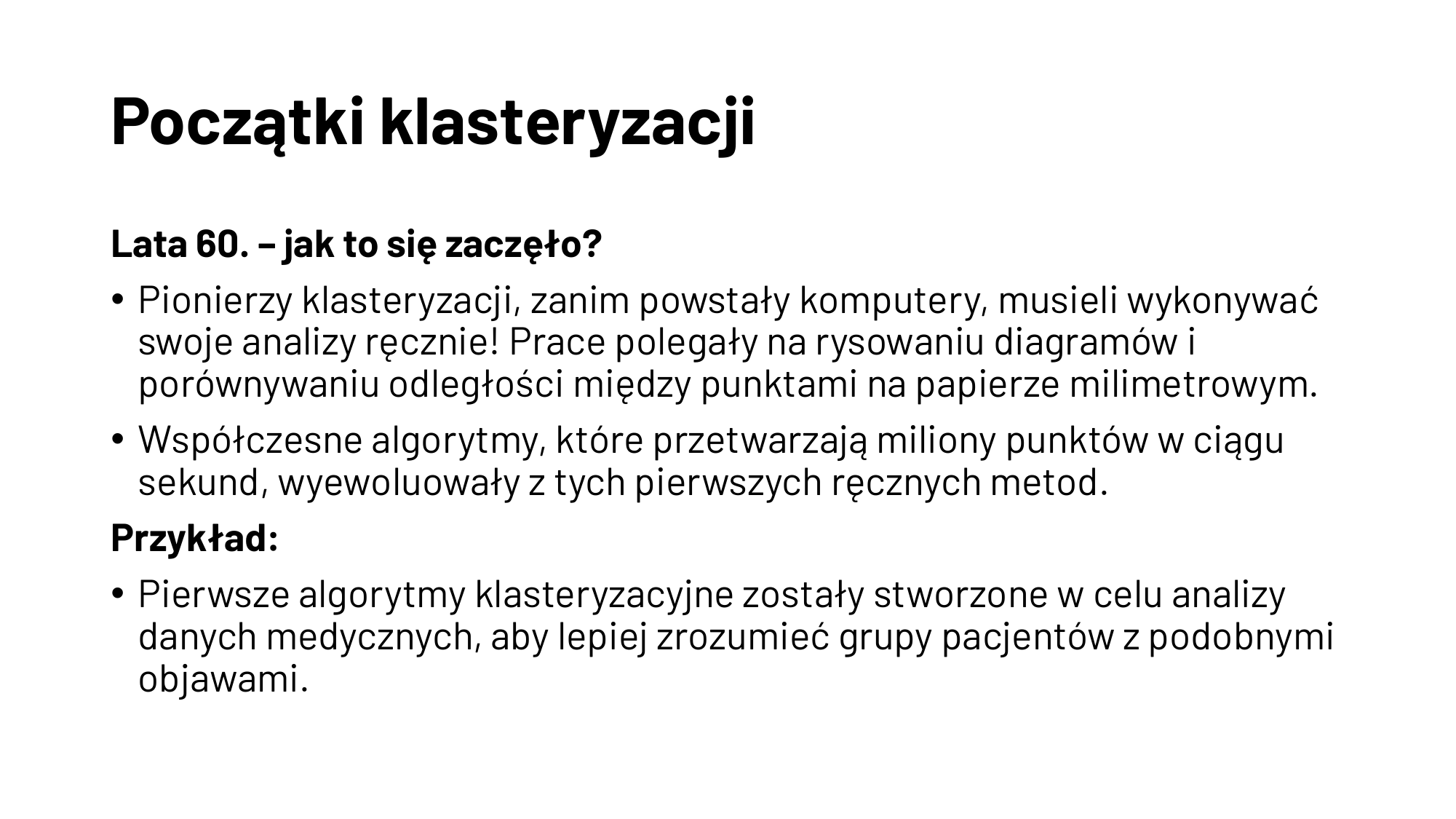

# Początki klasteryzacji
Lata 60. – jak to się zaczęło?
Pionierzy klasteryzacji, zanim powstały komputery, musieli wykonywać swoje analizy ręcznie! Prace polegały na rysowaniu diagramów i porównywaniu odległości między punktami na papierze milimetrowym.
Współczesne algorytmy, które przetwarzają miliony punktów w ciągu sekund, wyewoluowały z tych pierwszych ręcznych metod.
Przykład:
Pierwsze algorytmy klasteryzacyjne zostały stworzone w celu analizy danych medycznych, aby lepiej zrozumieć grupy pacjentów z podobnymi objawami.